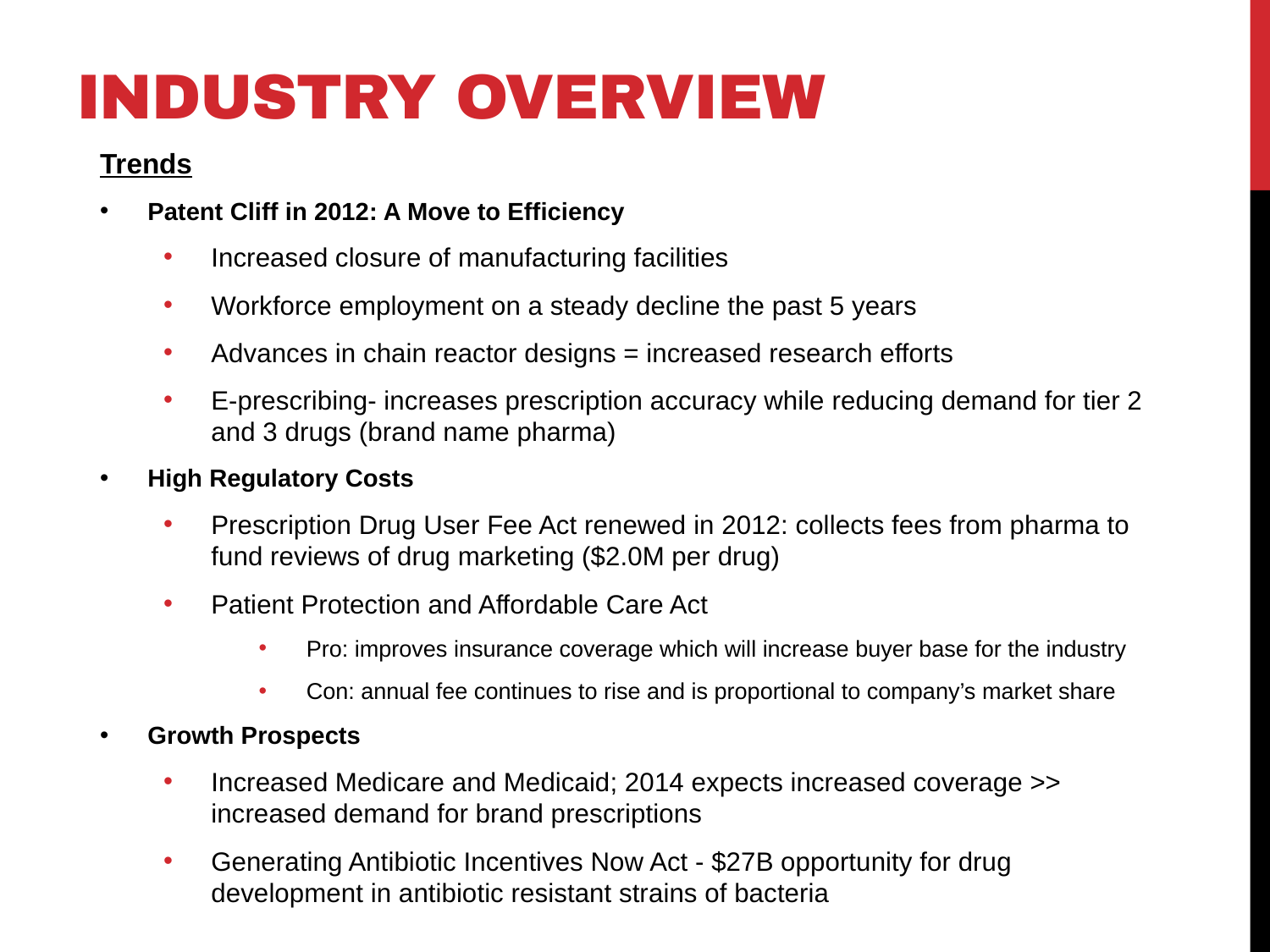

# INDUSTRY OVERVIEW
Trends
Patent Cliff in 2012: A Move to Efficiency
Increased closure of manufacturing facilities
Workforce employment on a steady decline the past 5 years
Advances in chain reactor designs = increased research efforts
E-prescribing- increases prescription accuracy while reducing demand for tier 2 and 3 drugs (brand name pharma)
High Regulatory Costs
Prescription Drug User Fee Act renewed in 2012: collects fees from pharma to fund reviews of drug marketing ($2.0M per drug)
Patient Protection and Affordable Care Act
Pro: improves insurance coverage which will increase buyer base for the industry
Con: annual fee continues to rise and is proportional to company’s market share
Growth Prospects
Increased Medicare and Medicaid; 2014 expects increased coverage >> increased demand for brand prescriptions
Generating Antibiotic Incentives Now Act - $27B opportunity for drug development in antibiotic resistant strains of bacteria